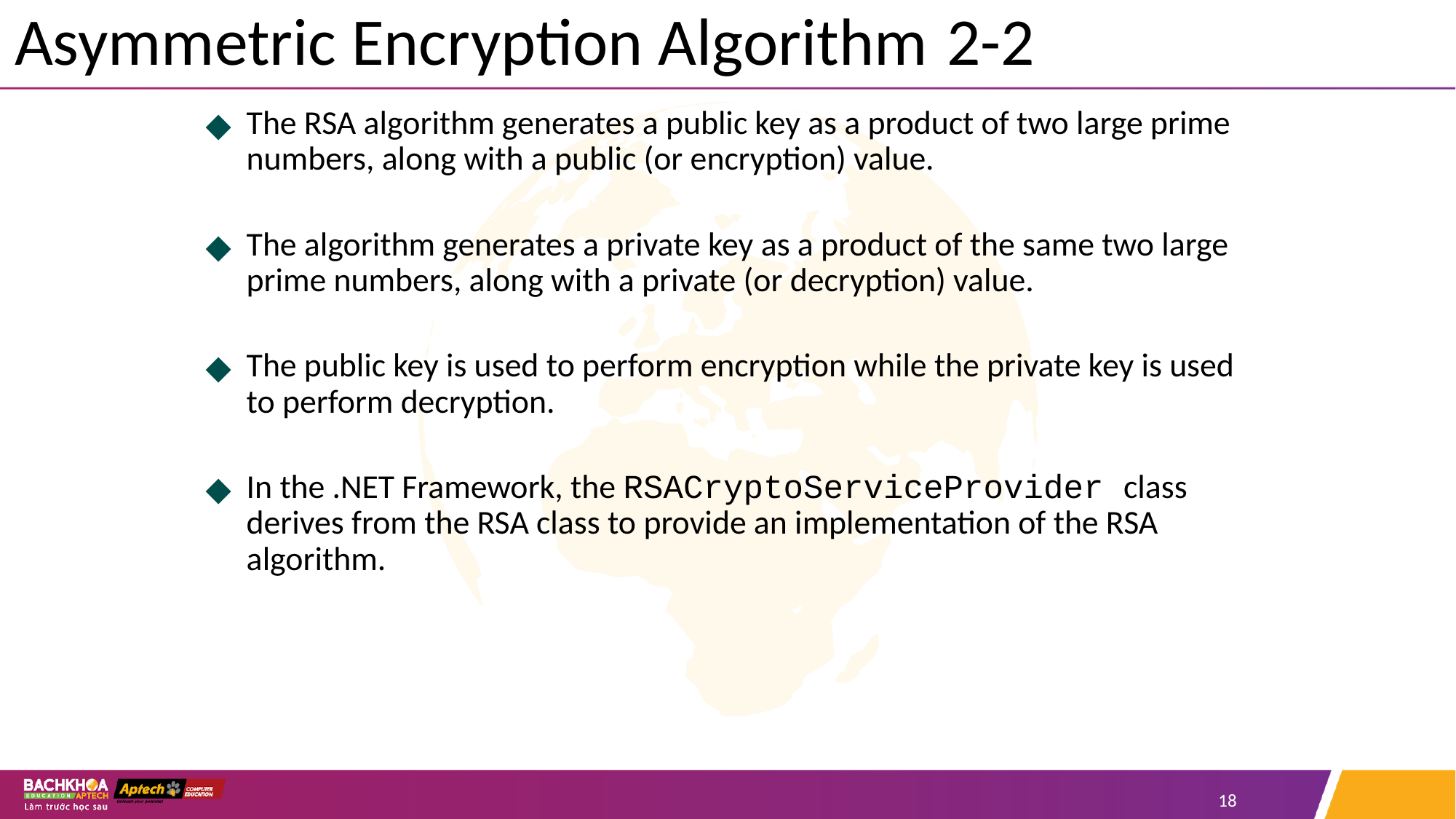

# Asymmetric Encryption Algorithm 2-2

The RSA algorithm generates a public key as a product of two large prime numbers, along with a public (or encryption) value.

The algorithm generates a private key as a product of the same two large prime numbers, along with a private (or decryption) value.

The public key is used to perform encryption while the private key is used to perform decryption.

In the .NET Framework, the RSACryptoServiceProvider class derives from the RSA class to provide an implementation of the RSA algorithm.

18